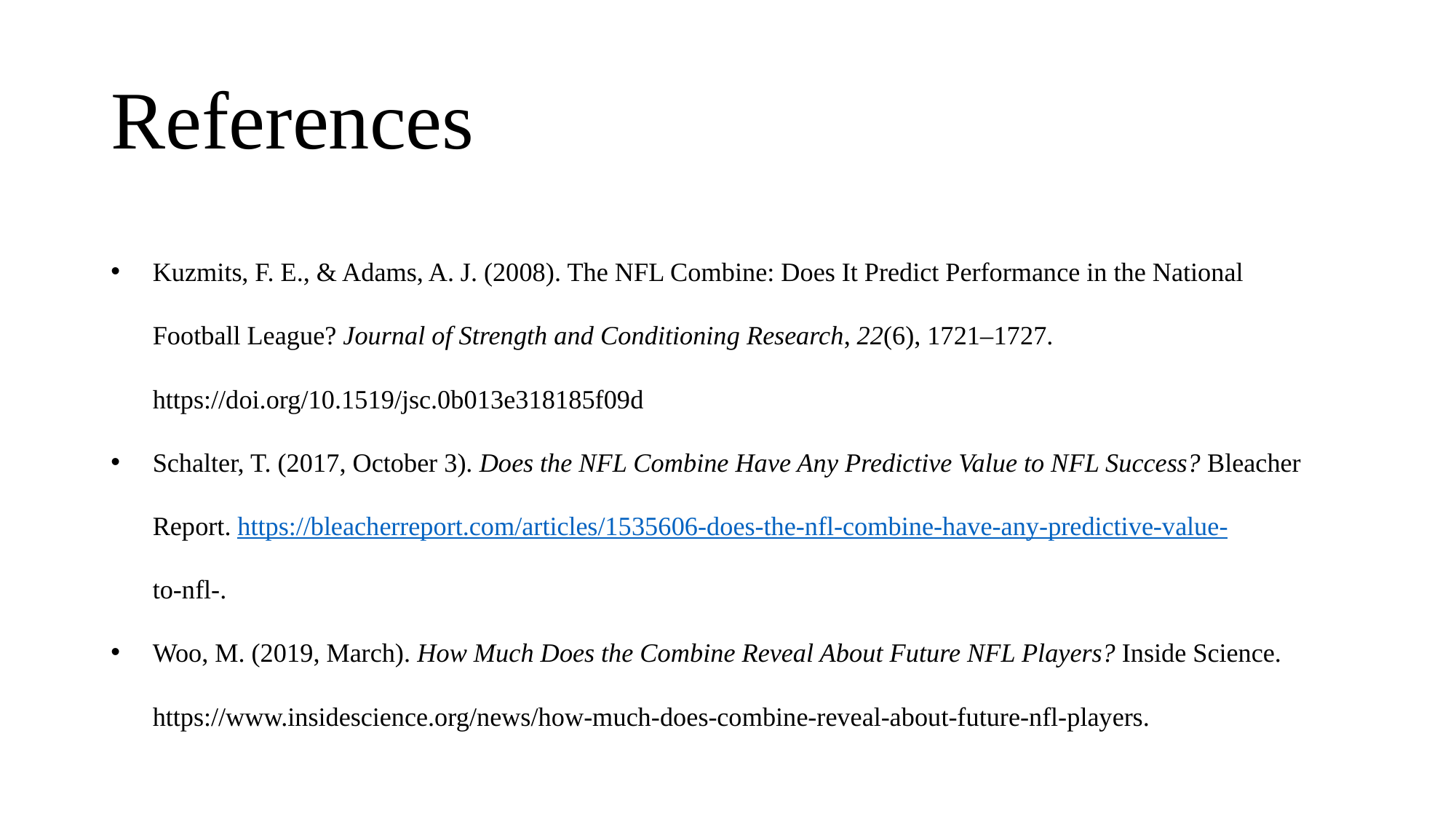

# References
Kuzmits, F. E., & Adams, A. J. (2008). The NFL Combine: Does It Predict Performance in the National 	Football League? Journal of Strength and Conditioning Research, 22(6), 1721–1727. 	https://doi.org/10.1519/jsc.0b013e318185f09d
Schalter, T. (2017, October 3). Does the NFL Combine Have Any Predictive Value to NFL Success? Bleacher 	Report. https://bleacherreport.com/articles/1535606-does-the-nfl-combine-have-any-predictive-value-	to-nfl-.
Woo, M. (2019, March). How Much Does the Combine Reveal About Future NFL Players? Inside Science. 	https://www.insidescience.org/news/how-much-does-combine-reveal-about-future-nfl-players.